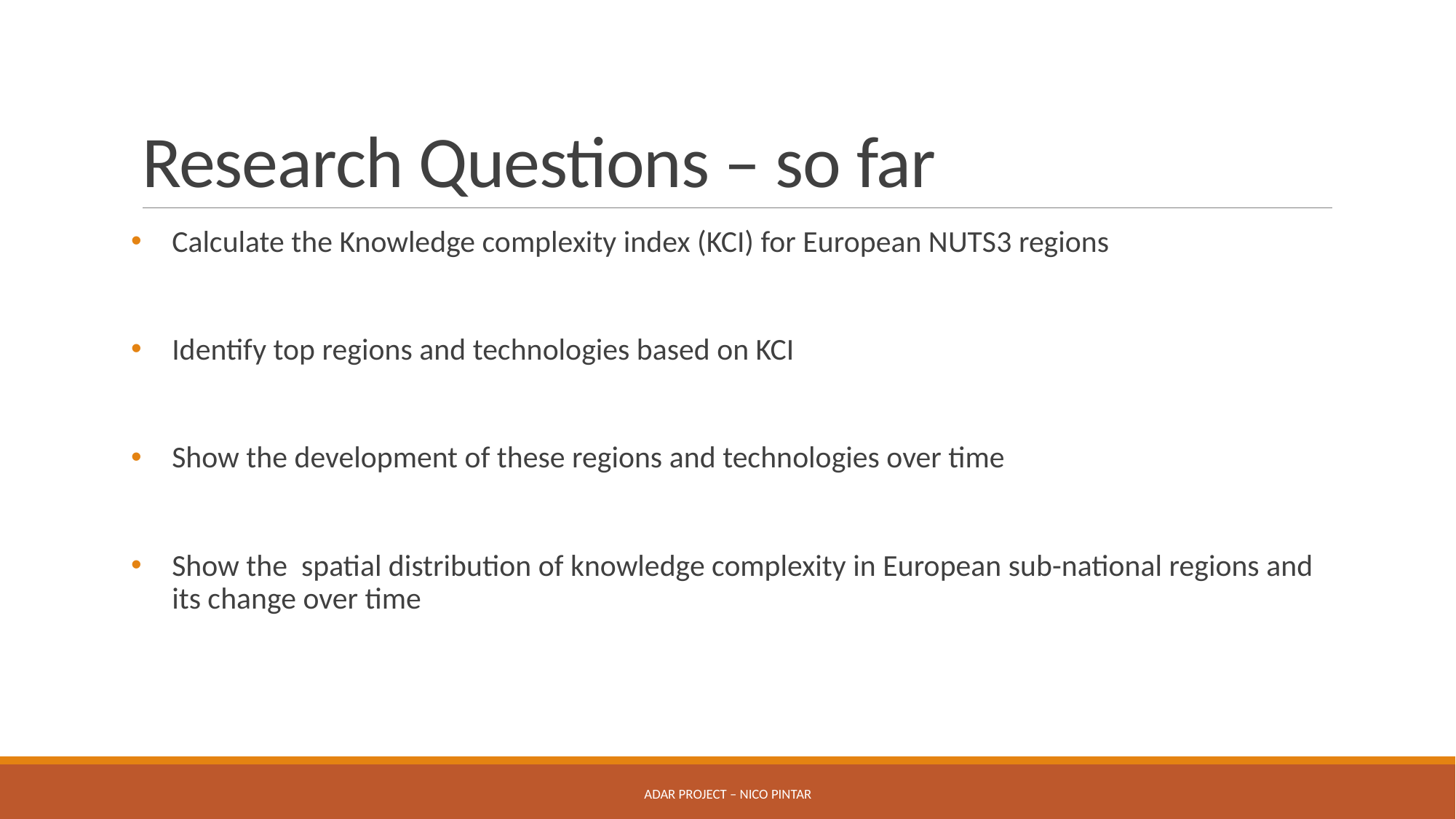

# Research Questions – so far
Calculate the Knowledge complexity index (KCI) for European NUTS3 regions

Identify top regions and technologies based on KCI

Show the development of these regions and technologies over time

Show the  spatial distribution of knowledge complexity in European sub-national regions and its change over time
ADAR Project – Nico Pintar